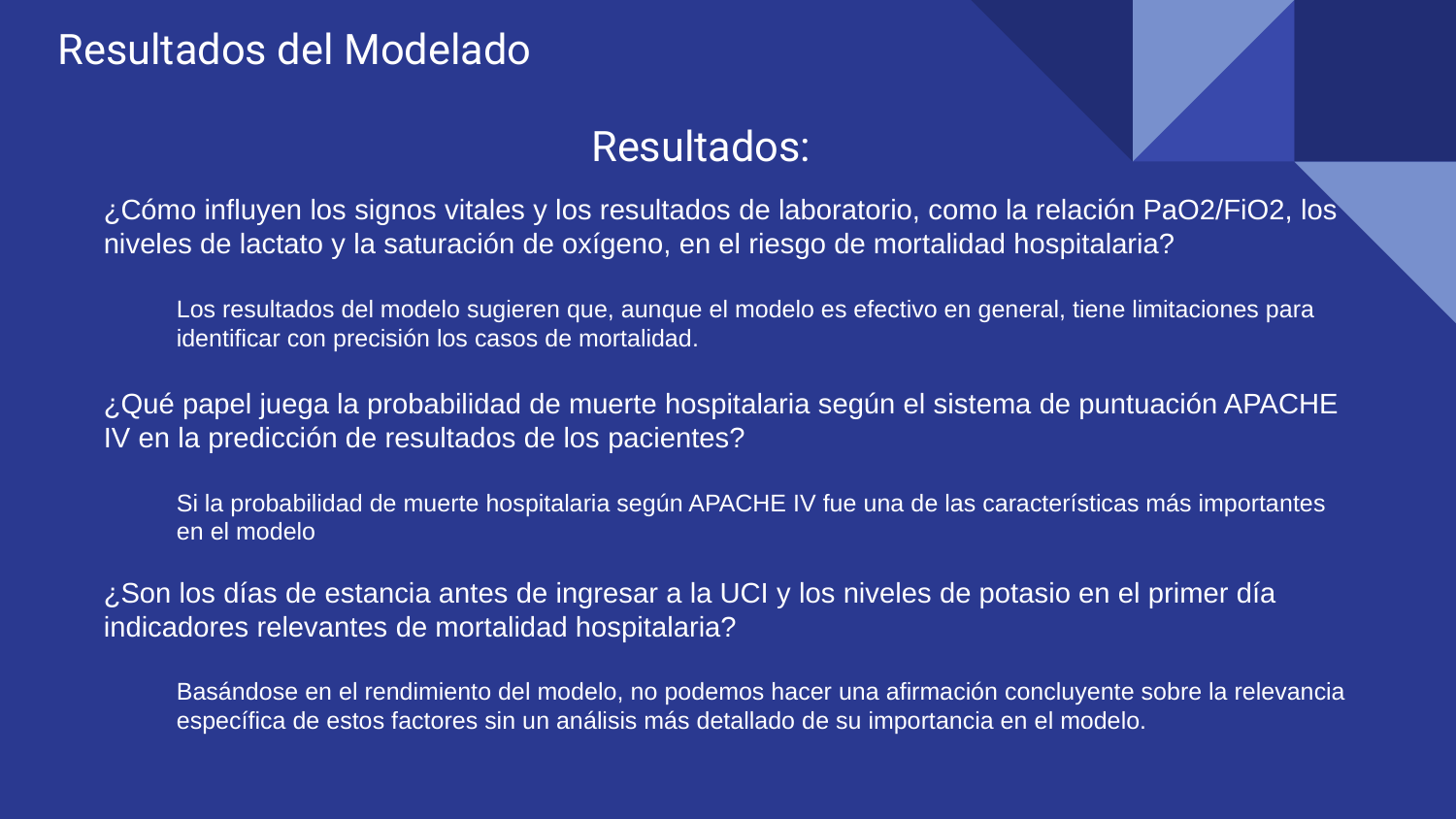

Resultados del Modelado
# Resultados:
¿Cómo influyen los signos vitales y los resultados de laboratorio, como la relación PaO2/FiO2, los niveles de lactato y la saturación de oxígeno, en el riesgo de mortalidad hospitalaria?

Los resultados del modelo sugieren que, aunque el modelo es efectivo en general, tiene limitaciones para identificar con precisión los casos de mortalidad.

¿Qué papel juega la probabilidad de muerte hospitalaria según el sistema de puntuación APACHE IV en la predicción de resultados de los pacientes?

Si la probabilidad de muerte hospitalaria según APACHE IV fue una de las características más importantes en el modelo

¿Son los días de estancia antes de ingresar a la UCI y los niveles de potasio en el primer día indicadores relevantes de mortalidad hospitalaria?

Basándose en el rendimiento del modelo, no podemos hacer una afirmación concluyente sobre la relevancia específica de estos factores sin un análisis más detallado de su importancia en el modelo.